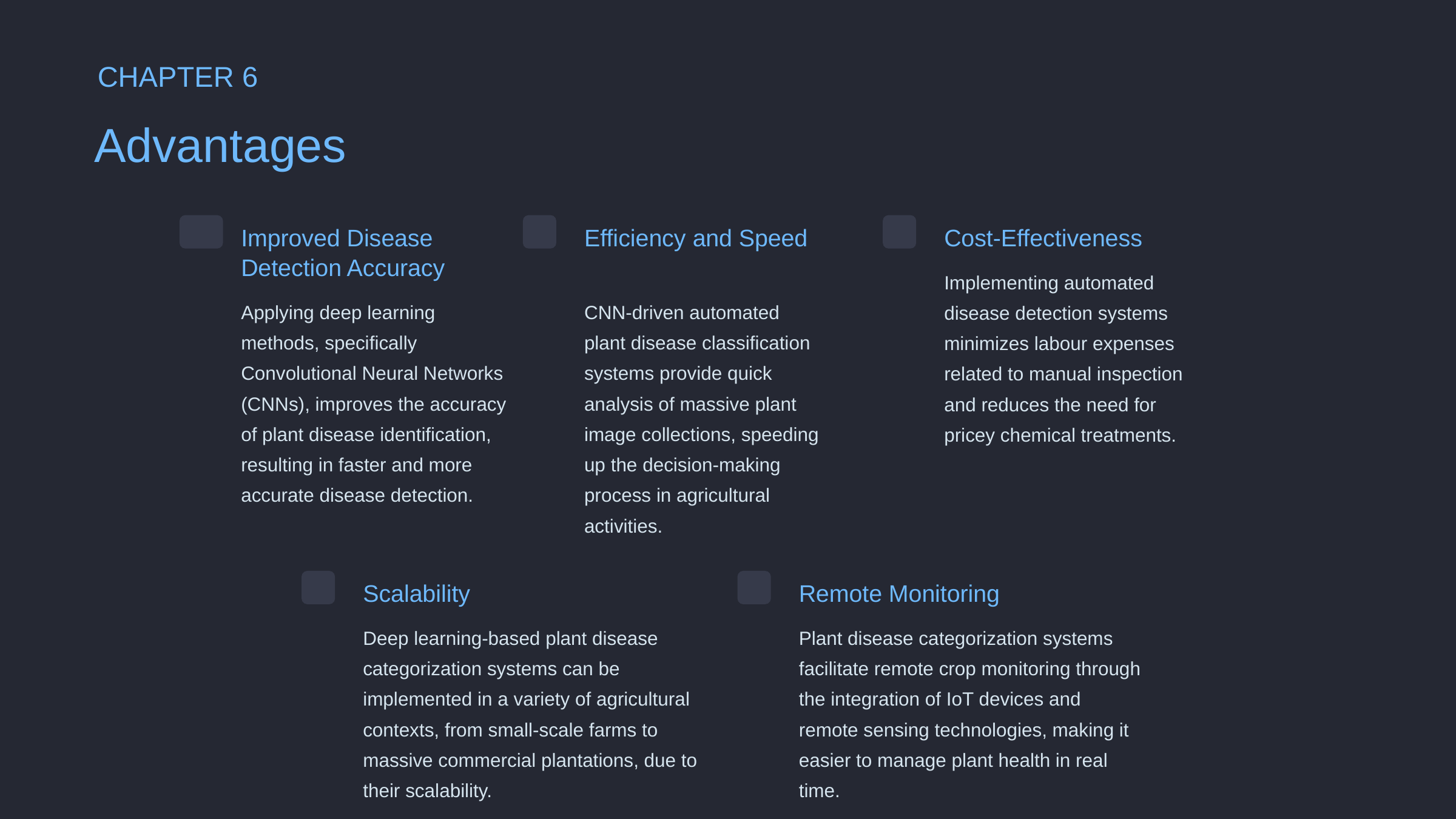

CHAPTER 6
Advantages

Improved Disease Detection Accuracy
Efficiency and Speed
Cost-Effectiveness
Implementing automated disease detection systems minimizes labour expenses related to manual inspection and reduces the need for pricey chemical treatments.
Applying deep learning methods, specifically Convolutional Neural Networks (CNNs), improves the accuracy of plant disease identification, resulting in faster and more accurate disease detection.
CNN-driven automated plant disease classification systems provide quick analysis of massive plant image collections, speeding up the decision-making process in agricultural activities.

Scalability
Remote Monitoring
Deep learning-based plant disease categorization systems can be implemented in a variety of agricultural contexts, from small-scale farms to massive commercial plantations, due to their scalability.
Plant disease categorization systems facilitate remote crop monitoring through the integration of IoT devices and remote sensing technologies, making it easier to manage plant health in real time.